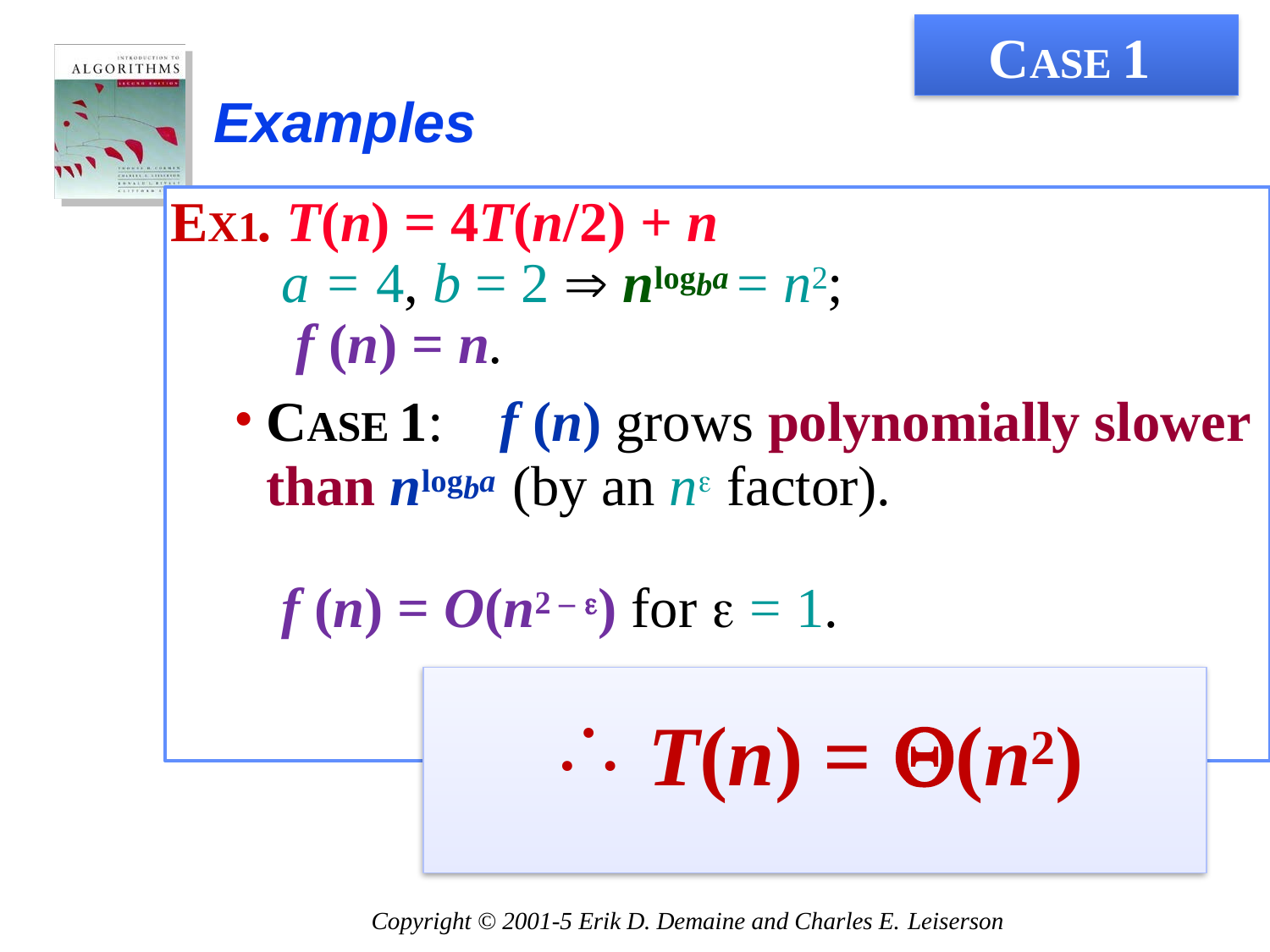

CASE 1

# Examples
EX1.	T(n) = 4T(n/2) + n
a = 4, b = 2 ⇒ nlogba = n2;
 f (n) = n.
CASE 1:    f (n) grows polynomially slower than nlogba  (by an nε factor).

f (n) = O(n2 – ε) for ε = 1.

T(n) = Θ(n2)

Copyright © 2001-5 Erik D. Demaine and Charles E. Leiserson